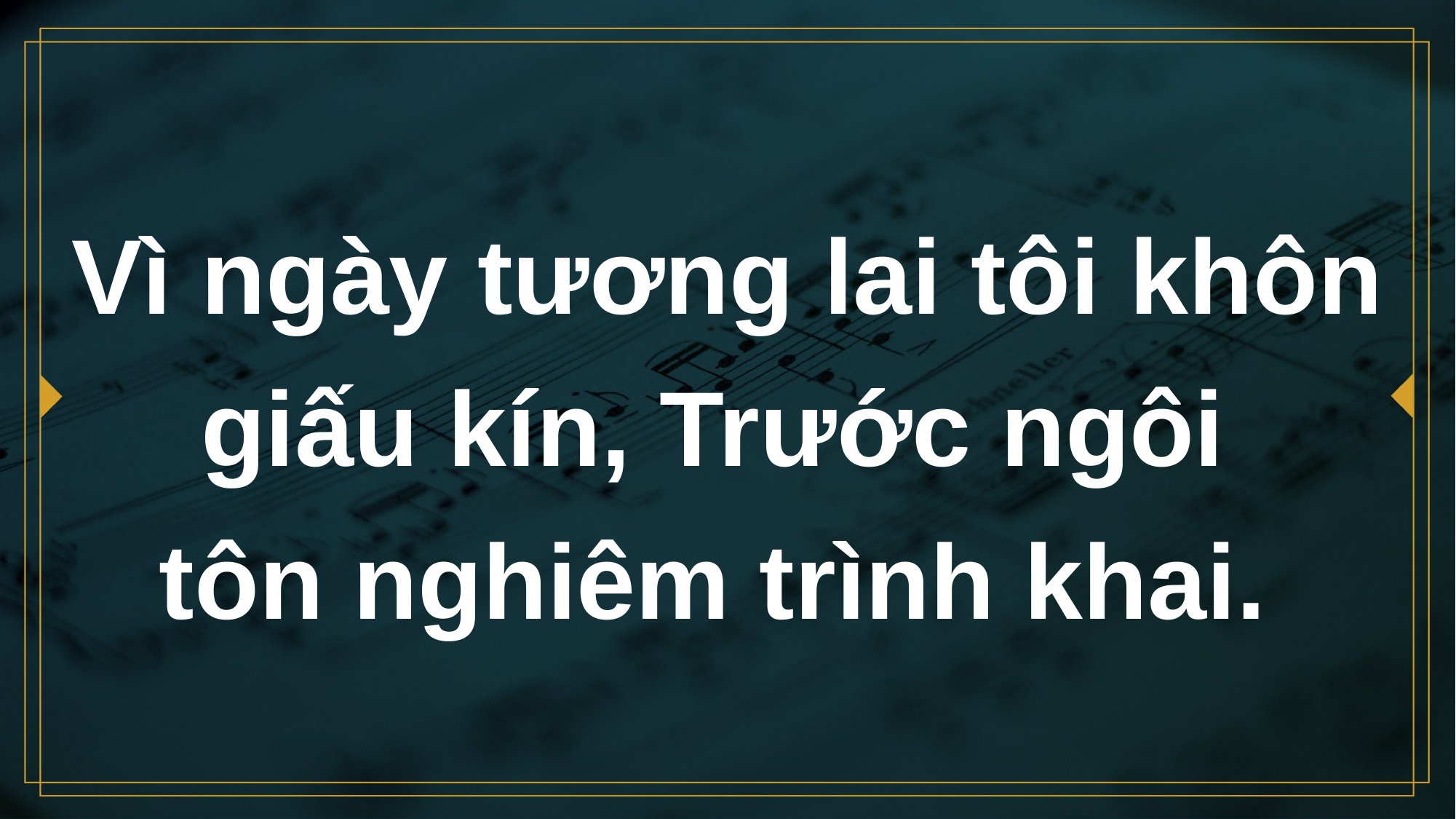

# Vì ngày tương lai tôi khôn giấu kín, Trước ngôi tôn nghiêm trình khai.